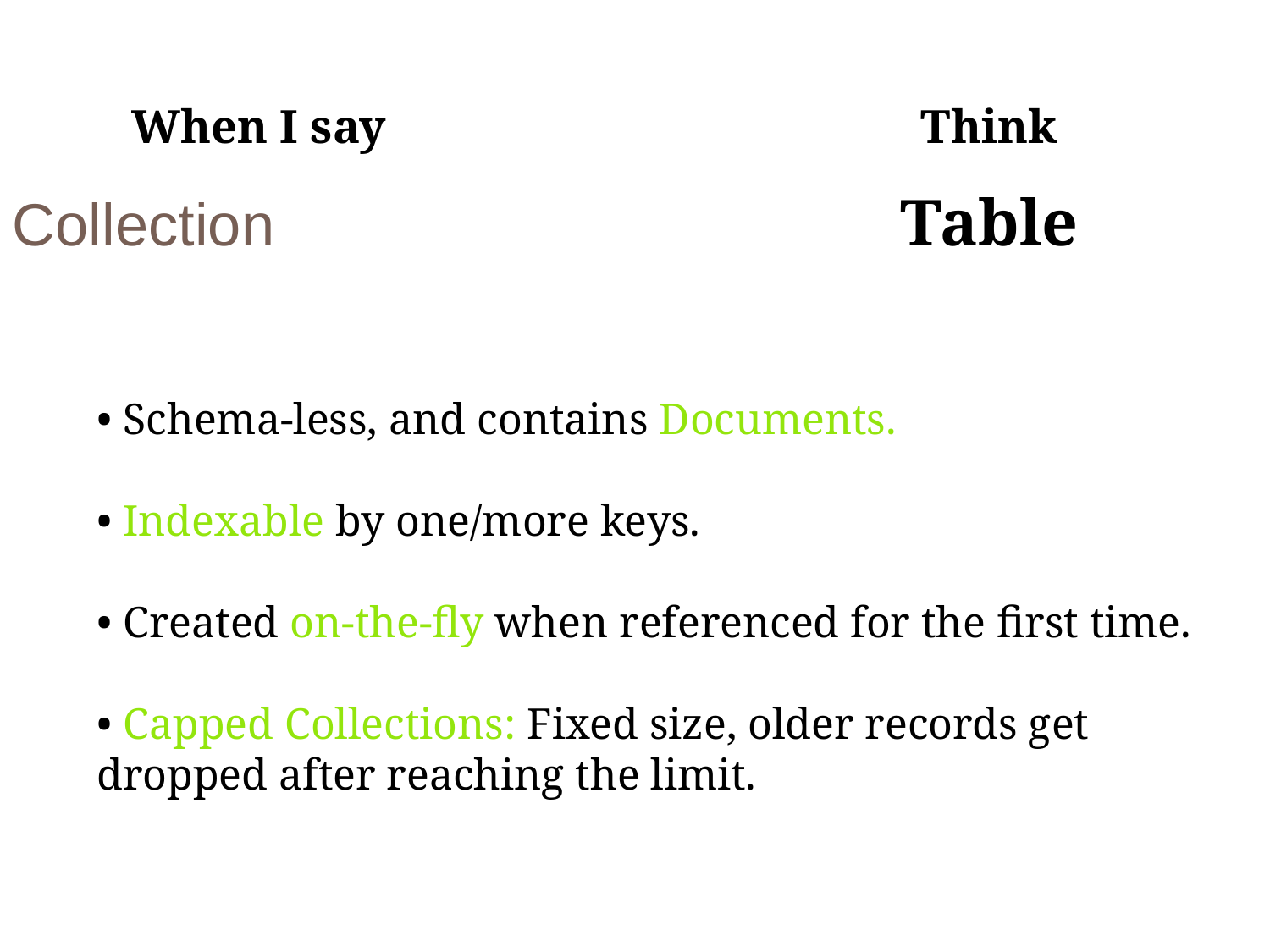

When I say
Think
Table
Collection
• Schema-less, and contains Documents.

• Indexable by one/more keys.

• Created on-the-fly when referenced for the first time.

• Capped Collections: Fixed size, older records get dropped after reaching the limit.